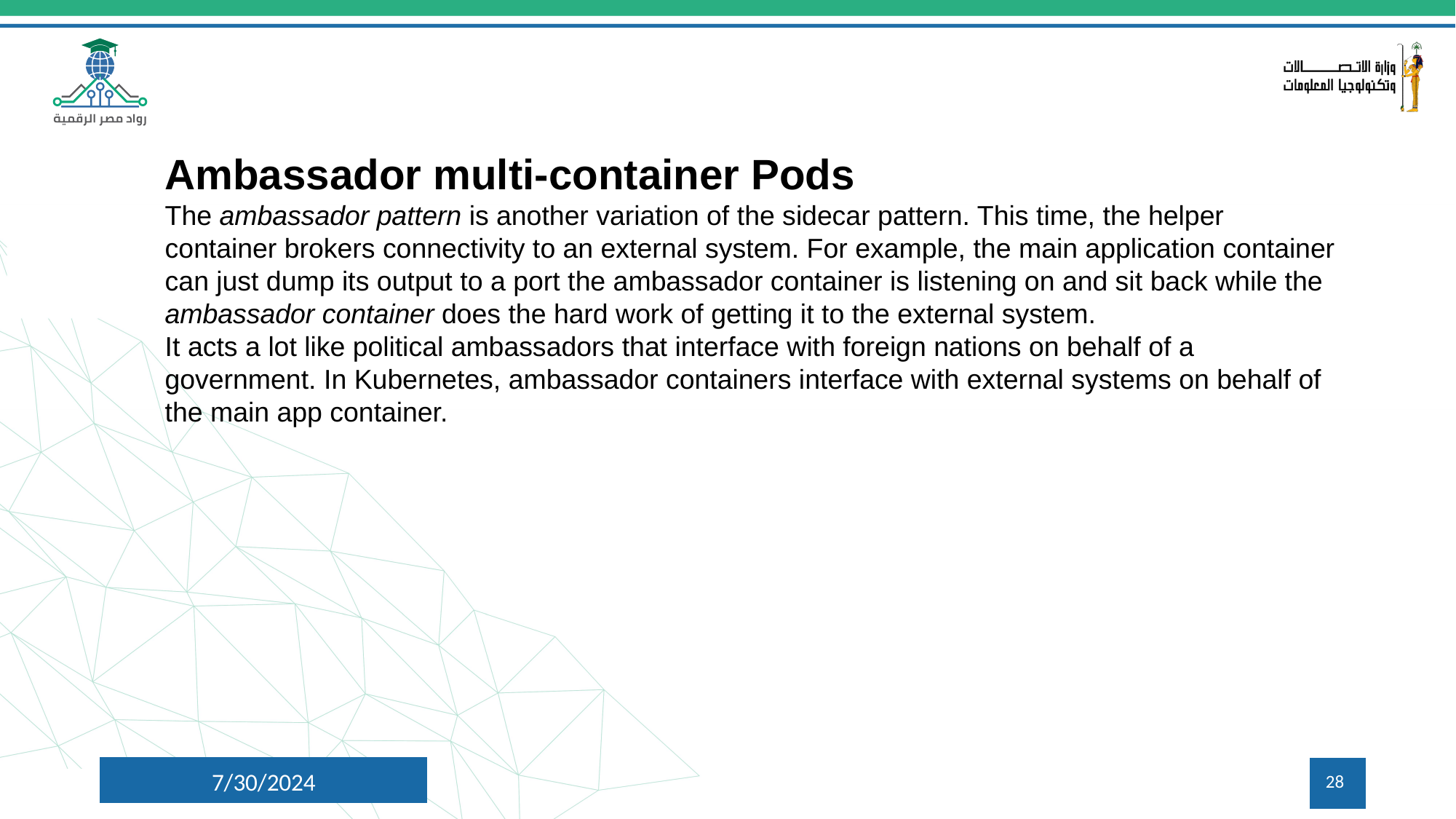

Ambassador multi-container Pods
The ambassador pattern is another variation of the sidecar pattern. This time, the helper container brokers connectivity to an external system. For example, the main application container can just dump its output to a port the ambassador container is listening on and sit back while the ambassador container does the hard work of getting it to the external system.
It acts a lot like political ambassadors that interface with foreign nations on behalf of a government. In Kubernetes, ambassador containers interface with external systems on behalf of the main app container.
7/30/2024

28